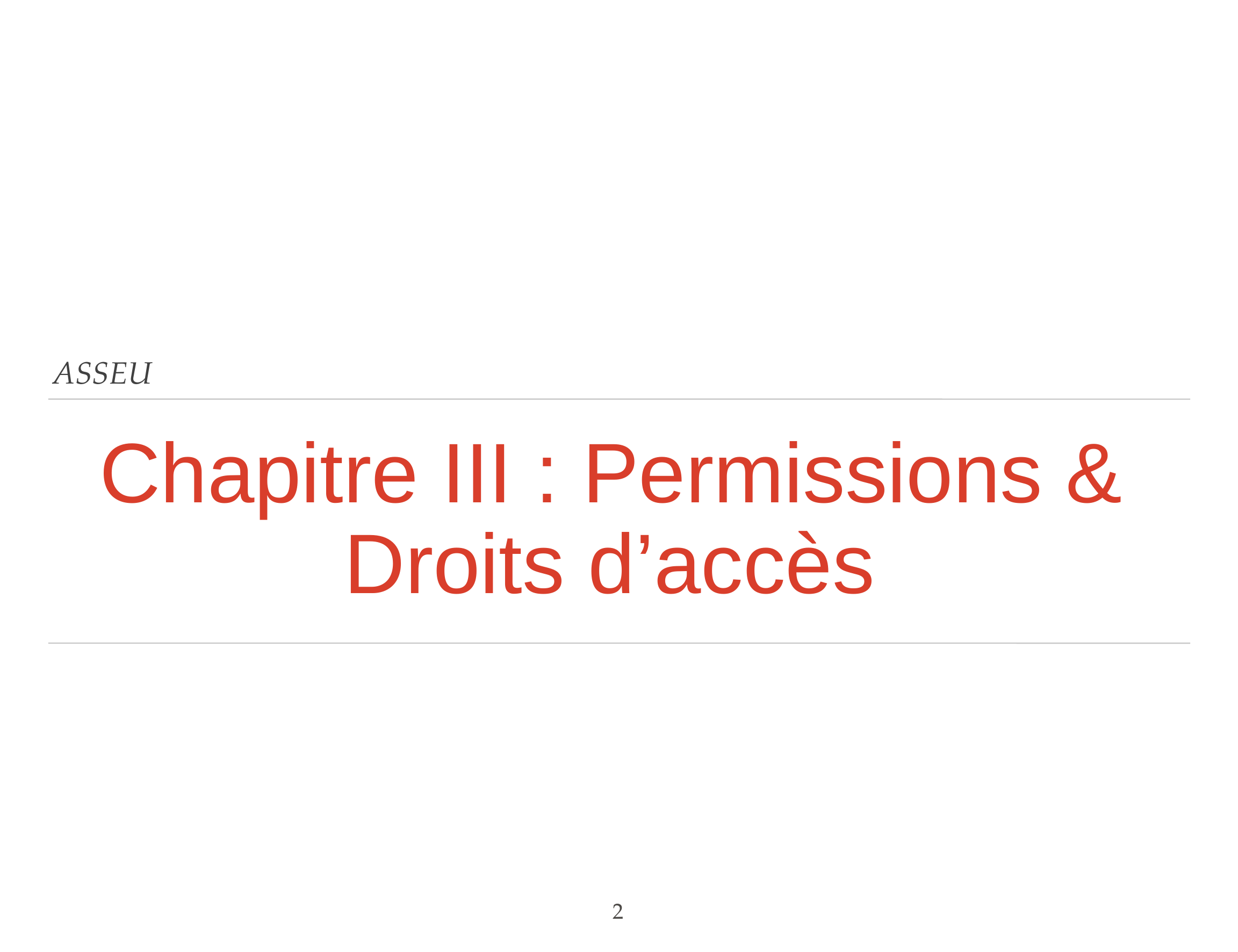

ASSEU
# Chapitre III : Permissions & Droits d’accès
2